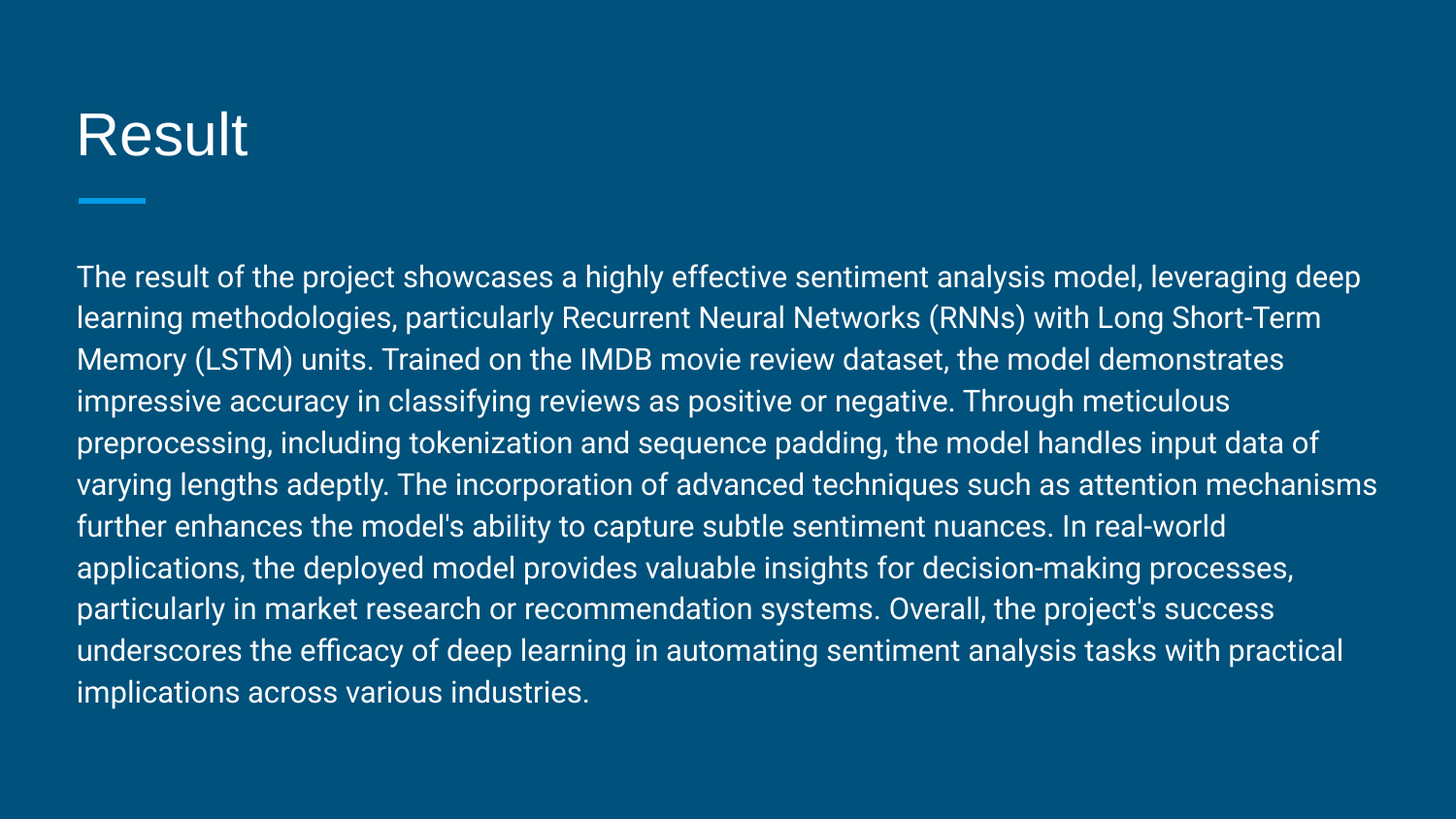

# Result
The result of the project showcases a highly effective sentiment analysis model, leveraging deep learning methodologies, particularly Recurrent Neural Networks (RNNs) with Long Short-Term Memory (LSTM) units. Trained on the IMDB movie review dataset, the model demonstrates impressive accuracy in classifying reviews as positive or negative. Through meticulous preprocessing, including tokenization and sequence padding, the model handles input data of varying lengths adeptly. The incorporation of advanced techniques such as attention mechanisms further enhances the model's ability to capture subtle sentiment nuances. In real-world applications, the deployed model provides valuable insights for decision-making processes, particularly in market research or recommendation systems. Overall, the project's success underscores the efficacy of deep learning in automating sentiment analysis tasks with practical implications across various industries.